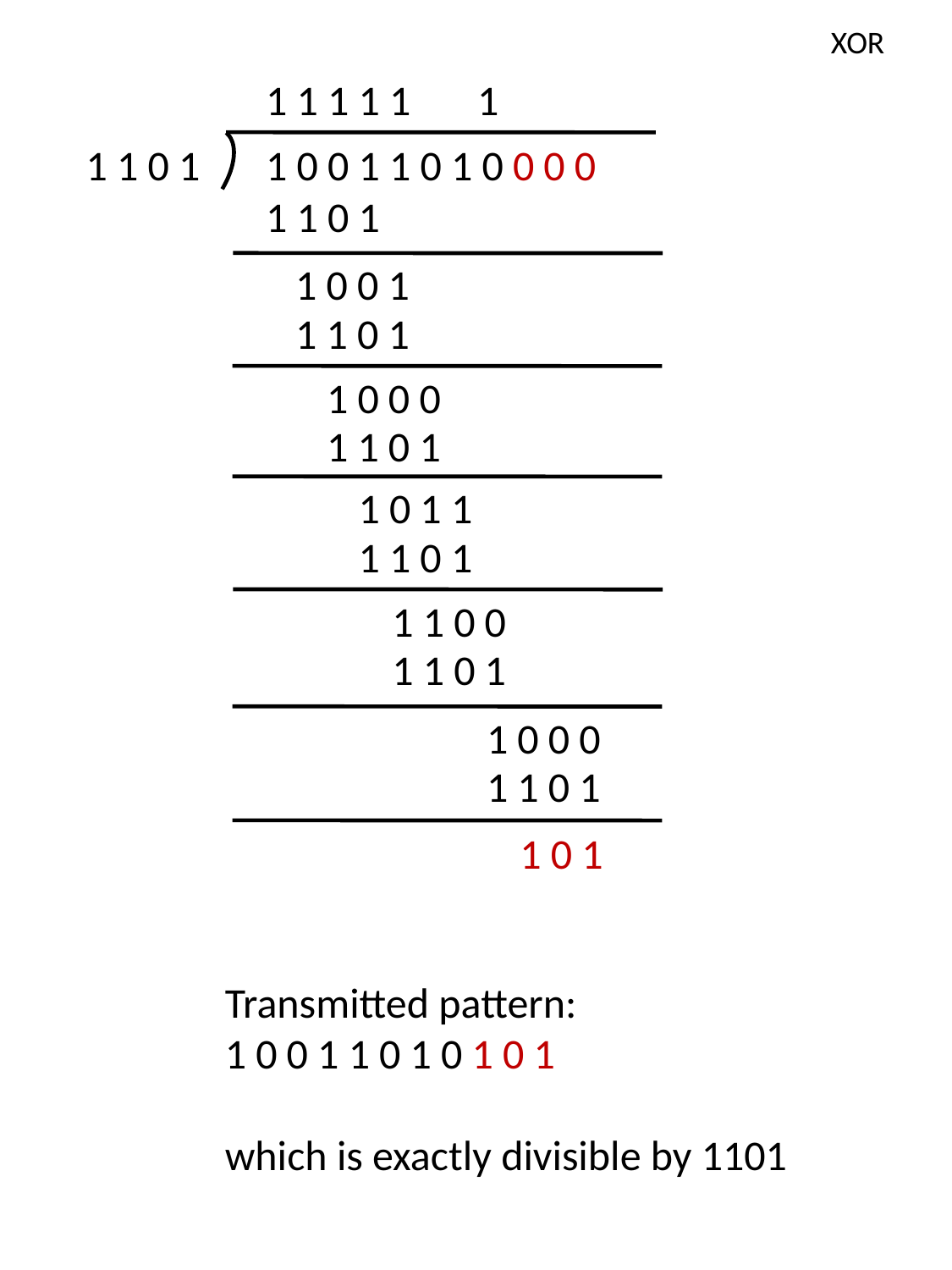

XOR
1 1 1 1 1       1

1 1 0 1
1 0 0 1 1 0 1 0 0 0 0
1 1 0 1
1 0 0 1
1 1 0 1
1 0 0 0
1 1 0 1
1 0 1 1
1 1 0 1
1 1 0 0
1 1 0 1
1 0 0 0
1 1 0 1
1 0 1
Transmitted pattern:
1 0 0 1 1 0 1 0 1 0 1

which is exactly divisible by 1101